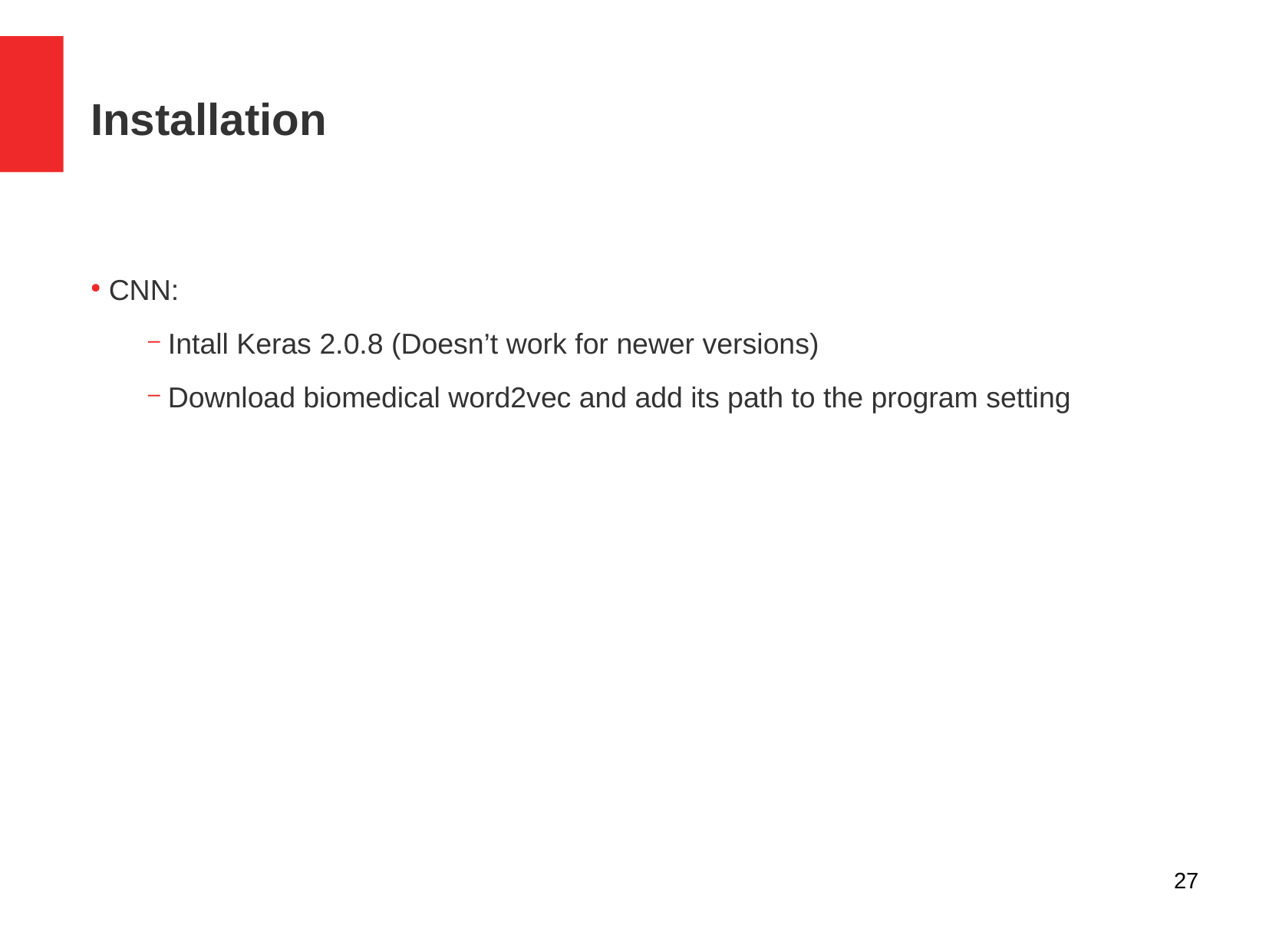

Installation
 CNN:
 Intall Keras 2.0.8 (Doesn’t work for newer versions)
 Download biomedical word2vec and add its path to the program setting
27